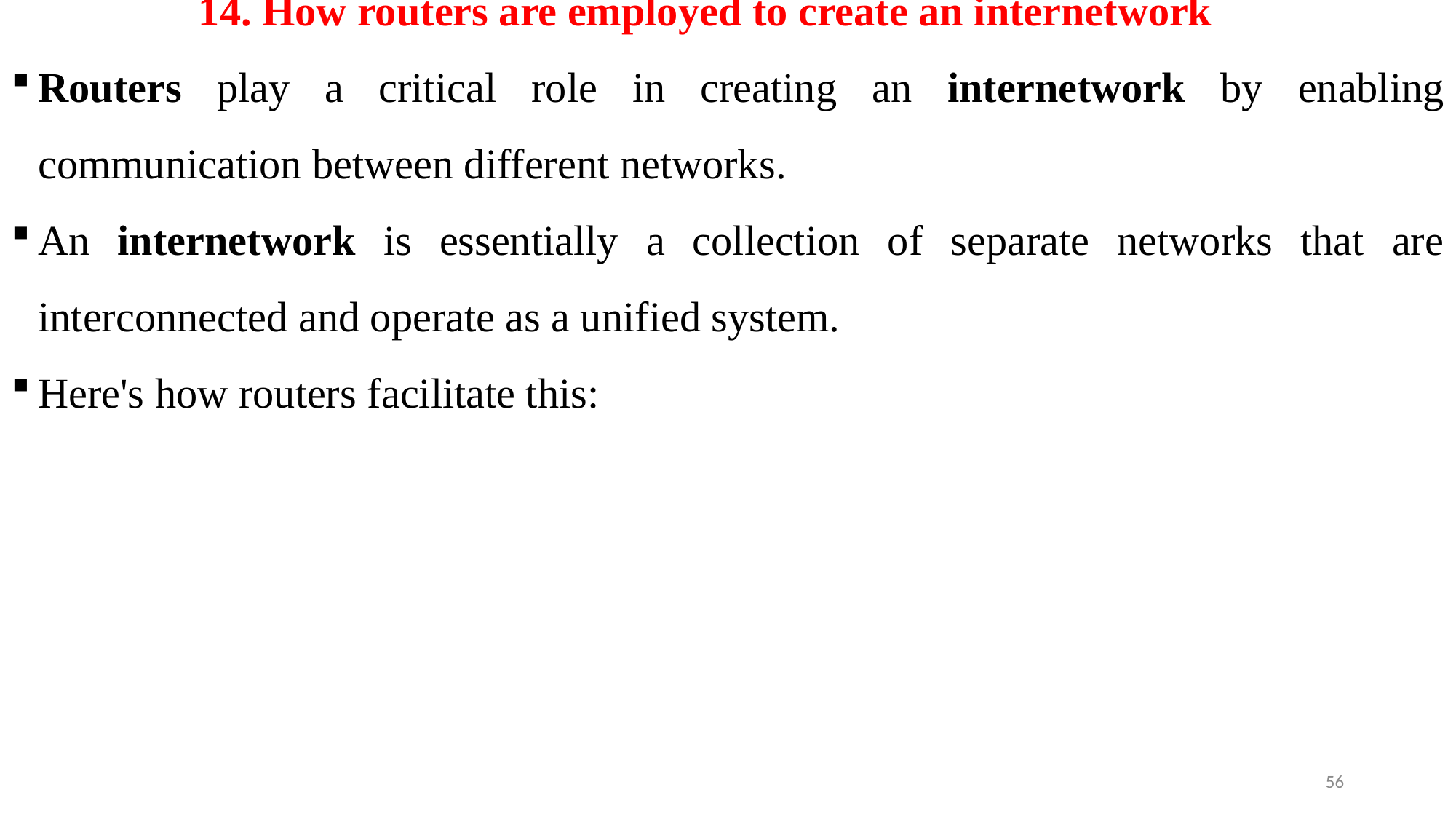

# 14. How routers are employed to create an internetwork
Routers play a critical role in creating an internetwork by enabling communication between different networks.
An internetwork is essentially a collection of separate networks that are interconnected and operate as a unified system.
Here's how routers facilitate this:
56